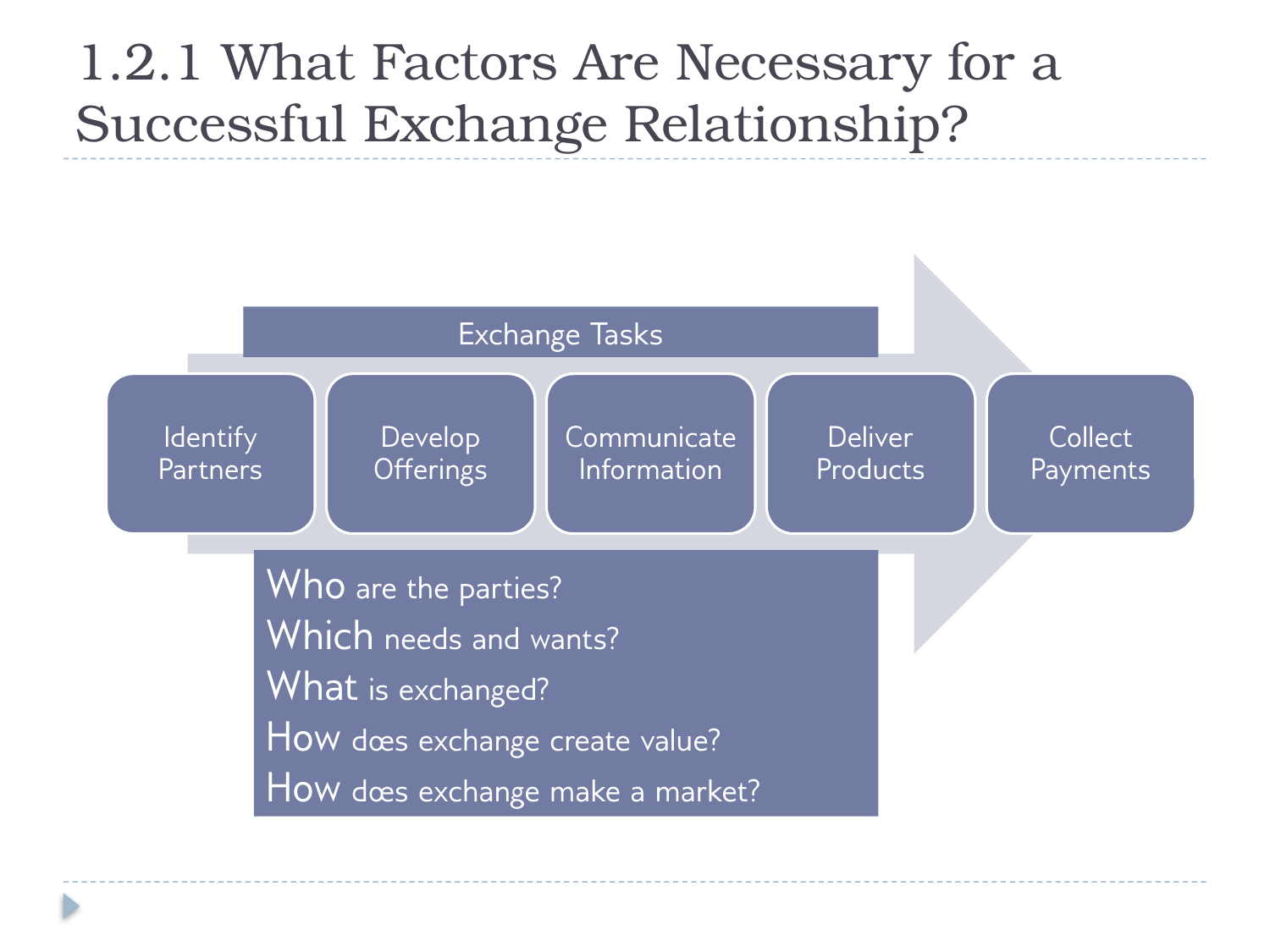

# 1.2.1 What Factors Are Necessary for a Successful Exchange Relationship?
Identify Partners
Develop Offerings
Communicate Information
Deliver Products
Collect Payments
Exchange Tasks
Who are the parties?
Which needs and wants?
What is exchanged?
How does exchange create value?
How does exchange make a market?